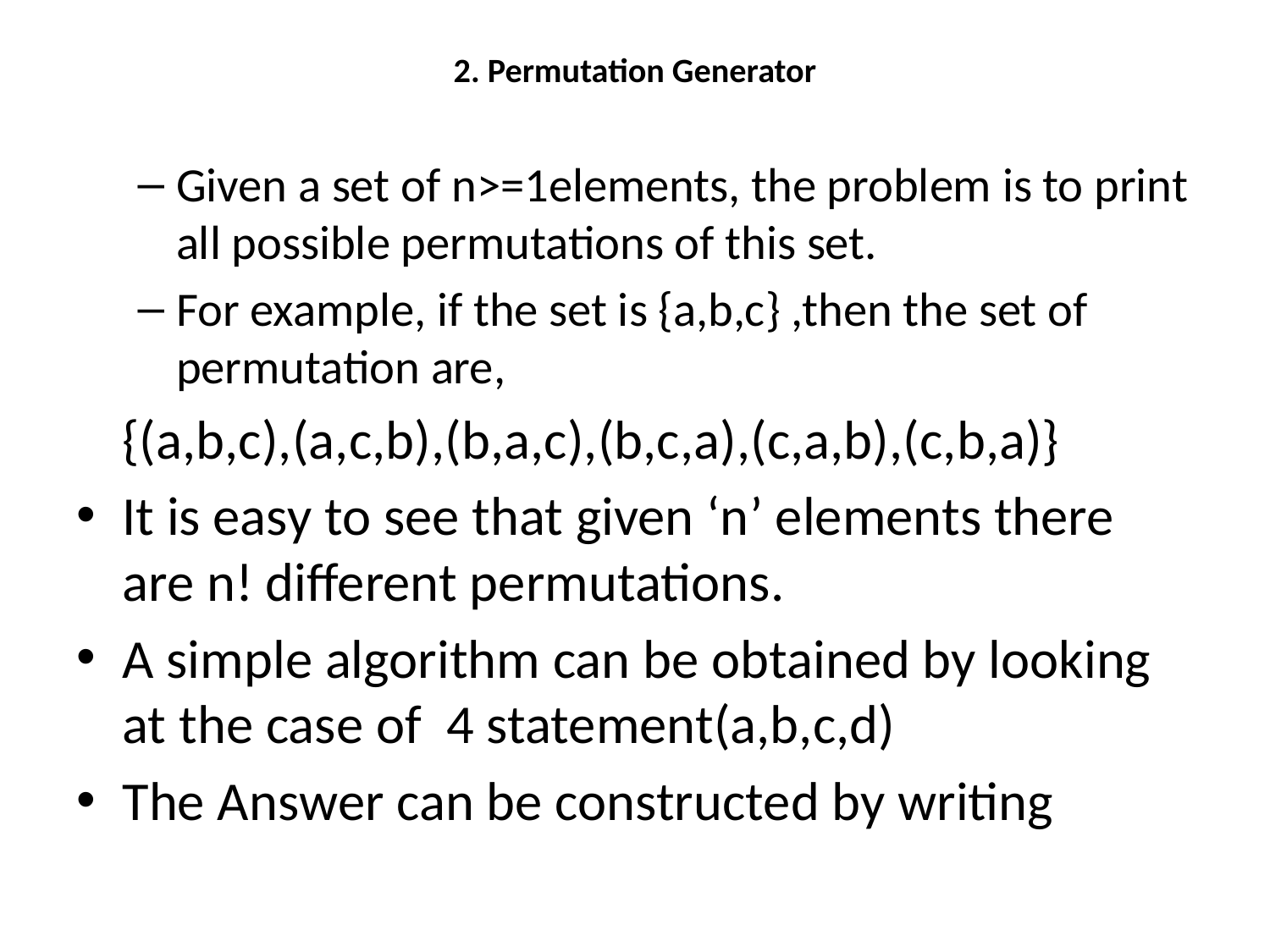

# 2. Permutation Generator
Given a set of n>=1elements, the problem is to print all possible permutations of this set.
For example, if the set is {a,b,c} ,then the set of permutation are,
		{(a,b,c),(a,c,b),(b,a,c),(b,c,a),(c,a,b),(c,b,a)}
It is easy to see that given ‘n’ elements there are n! different permutations.
A simple algorithm can be obtained by looking at the case of  4 statement(a,b,c,d)
The Answer can be constructed by writing